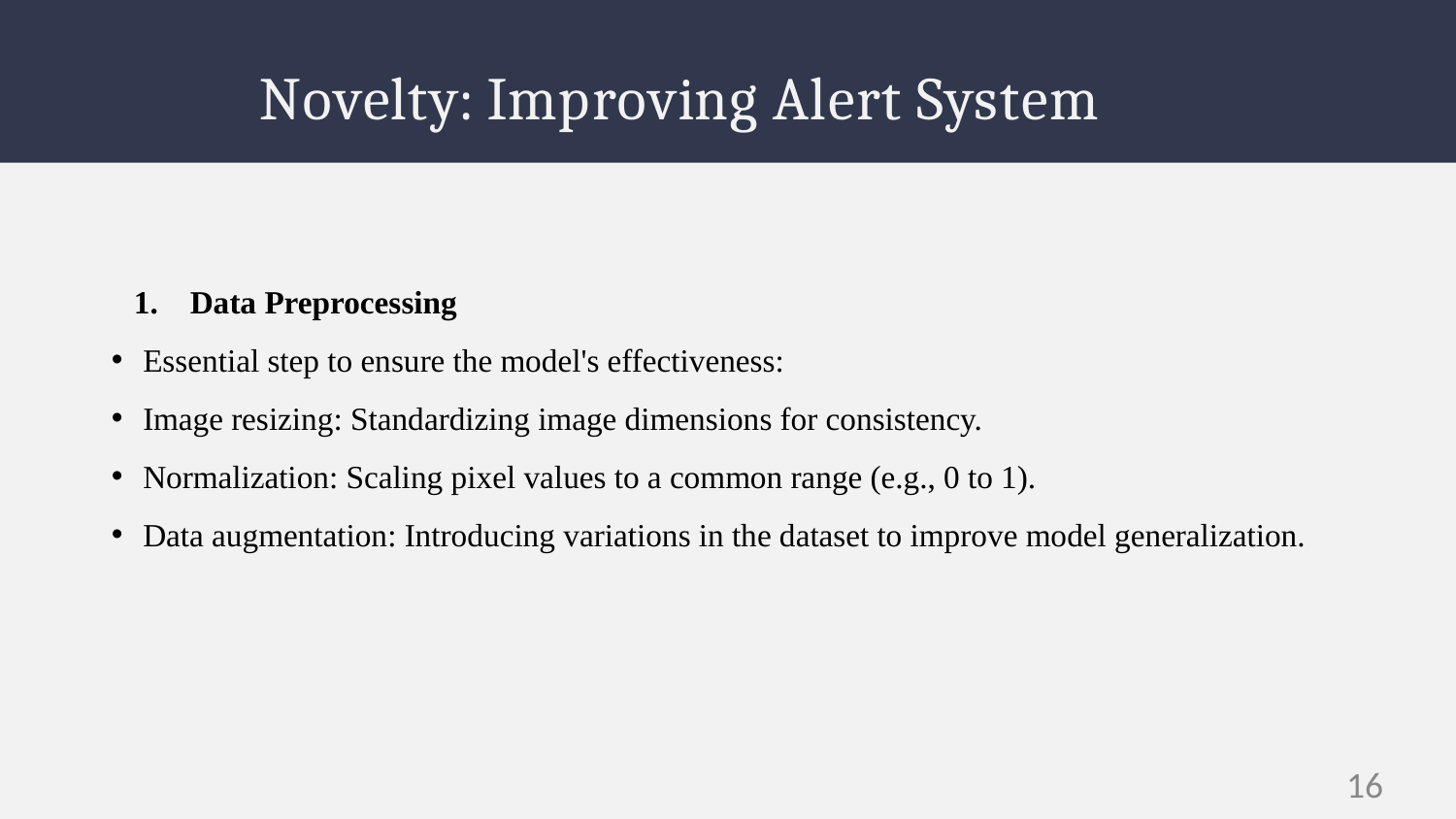

# Novelty: Improving Alert System
1.    Data Preprocessing
Essential step to ensure the model's effectiveness:
Image resizing: Standardizing image dimensions for consistency.
Normalization: Scaling pixel values to a common range (e.g., 0 to 1).
Data augmentation: Introducing variations in the dataset to improve model generalization.
16